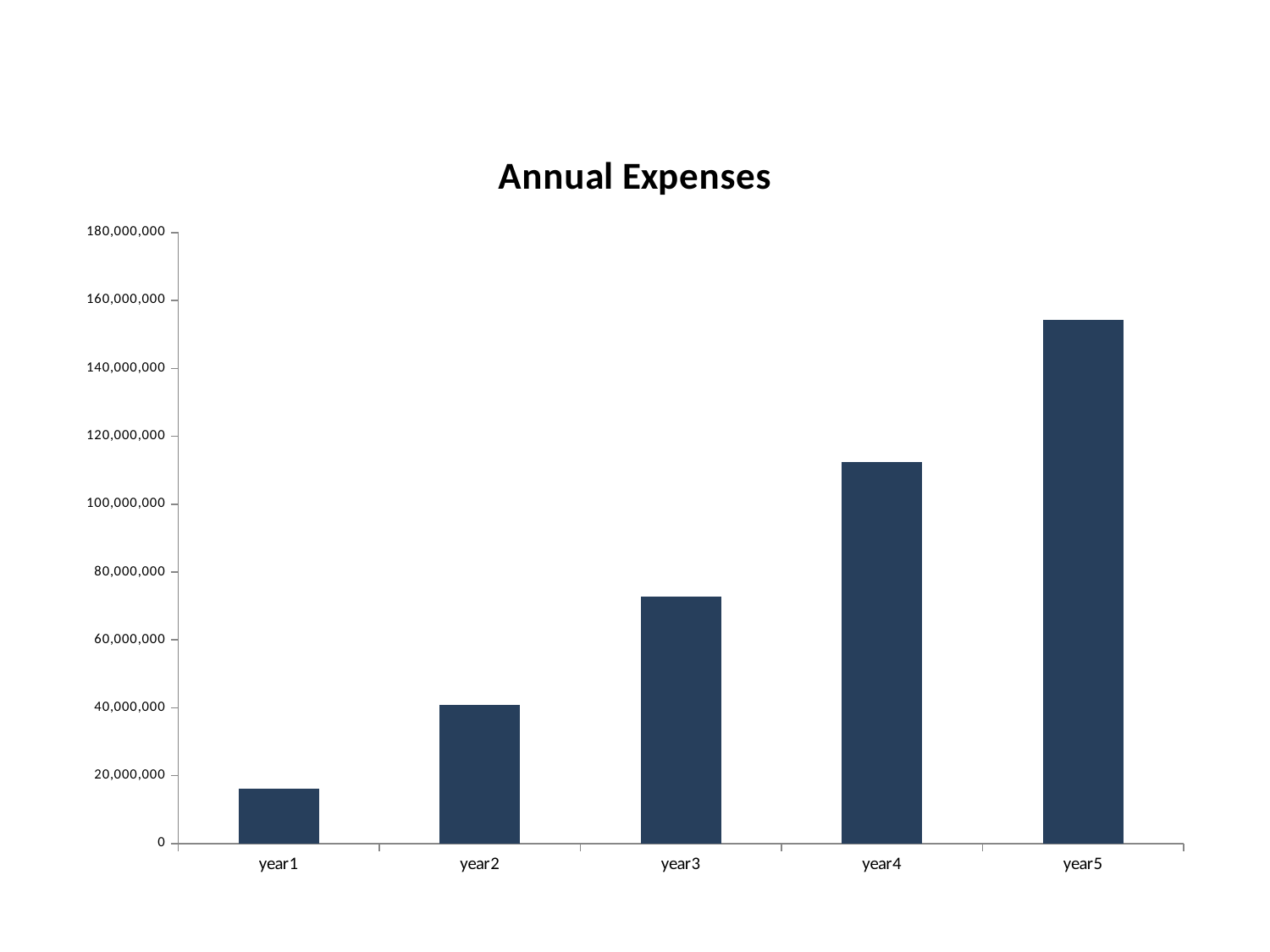

### Chart: Annual Expenses

| Category | cost |
|---|---|
| year1 | 16048594.862 |
| year2 | 40862481.826 |
| year3 | 72772374.01 |
| year4 | 112422966.558 |
| year5 | 154299907.286 |